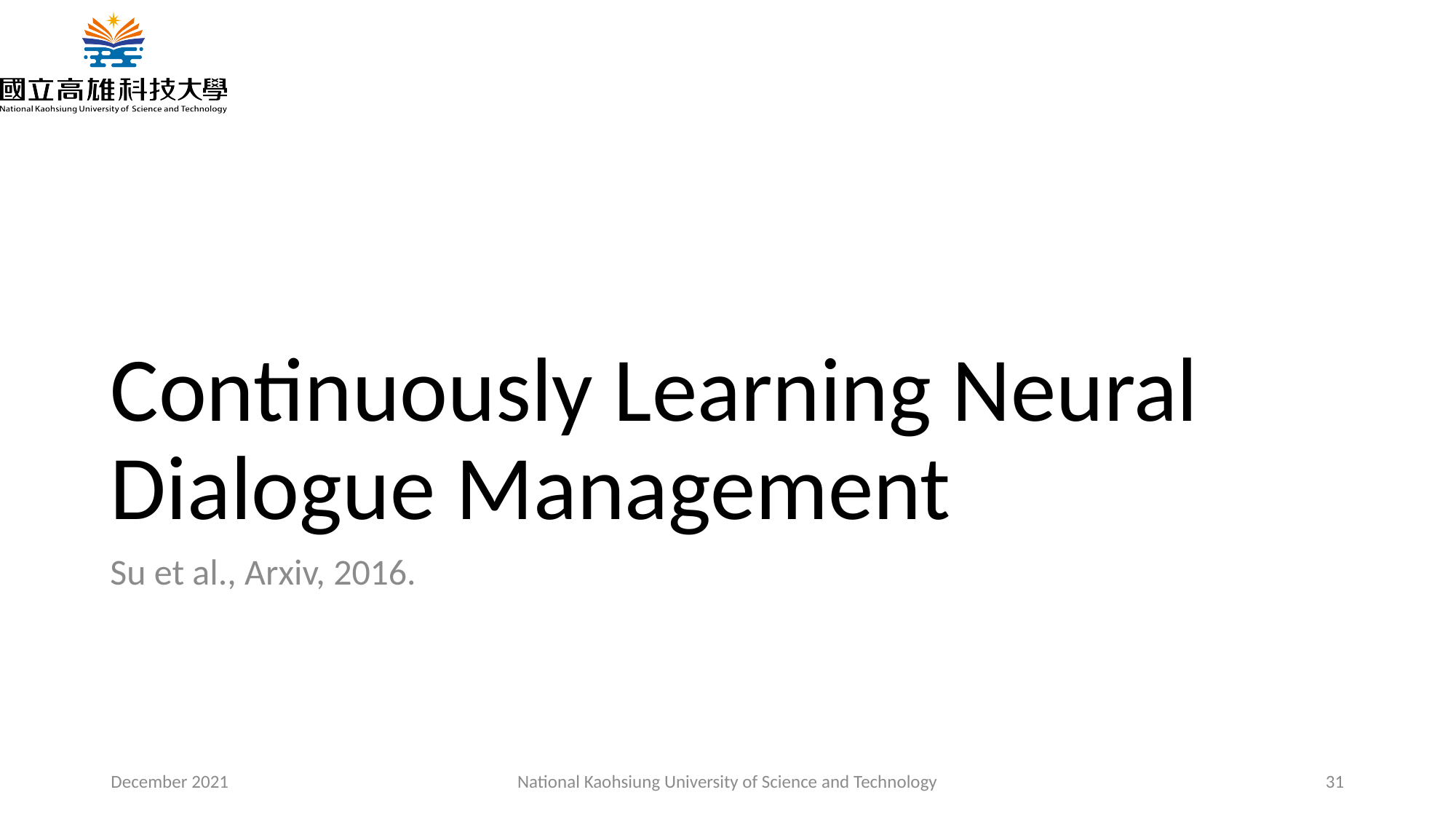

# Continuously Learning Neural Dialogue Management
Su et al., Arxiv, 2016.
December 2021
National Kaohsiung University of Science and Technology
31